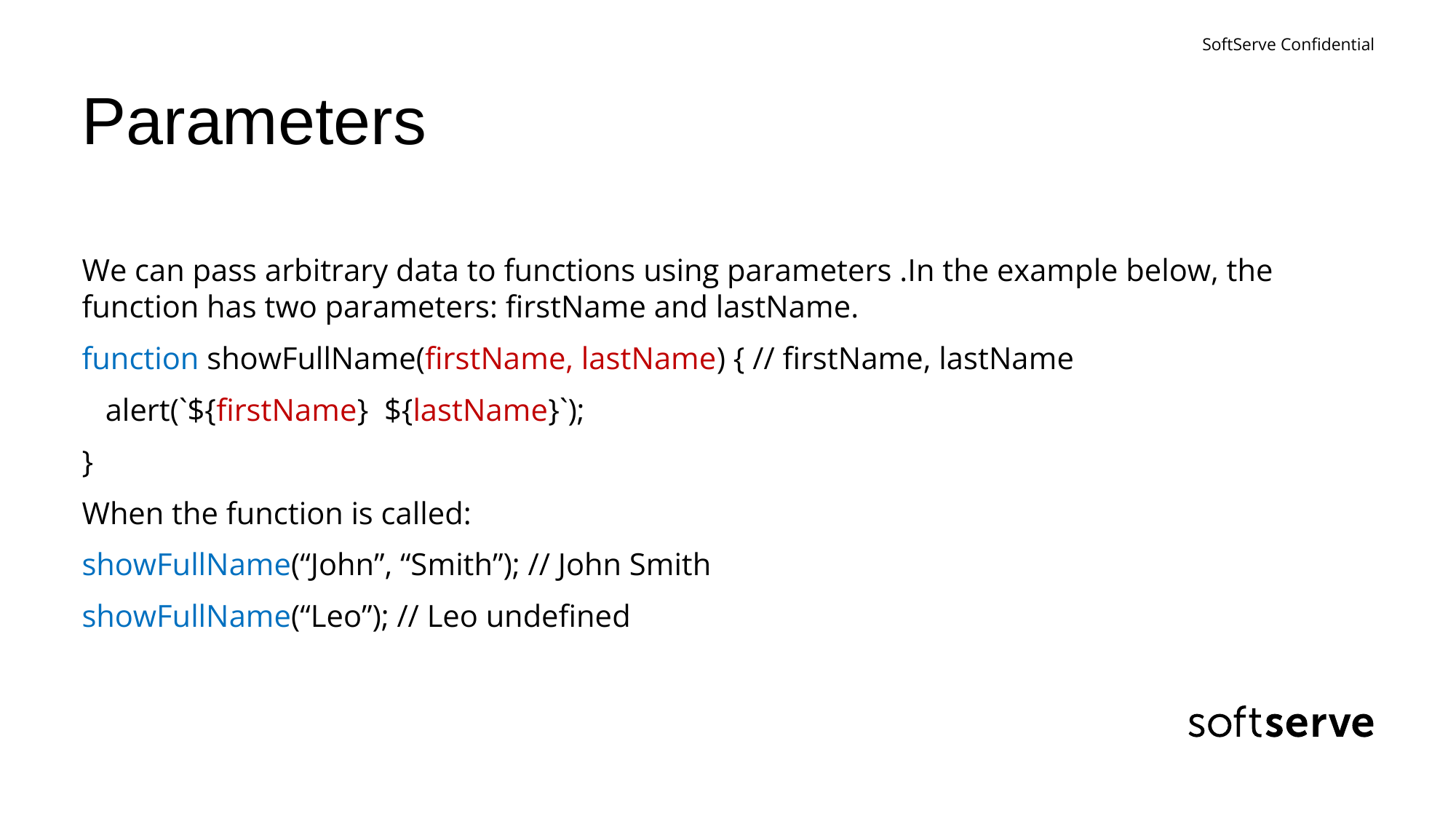

# Parameters
We can pass arbitrary data to functions using parameters .In the example below, the function has two parameters: firstName and lastName.
function showFullName(firstName, lastName) { // firstName, lastName
   alert(`${firstName}  ${lastName}`);
}
When the function is called:
showFullName(“John”, “Smith”); // John Smith
showFullName(“Leo”); // Leo undefined